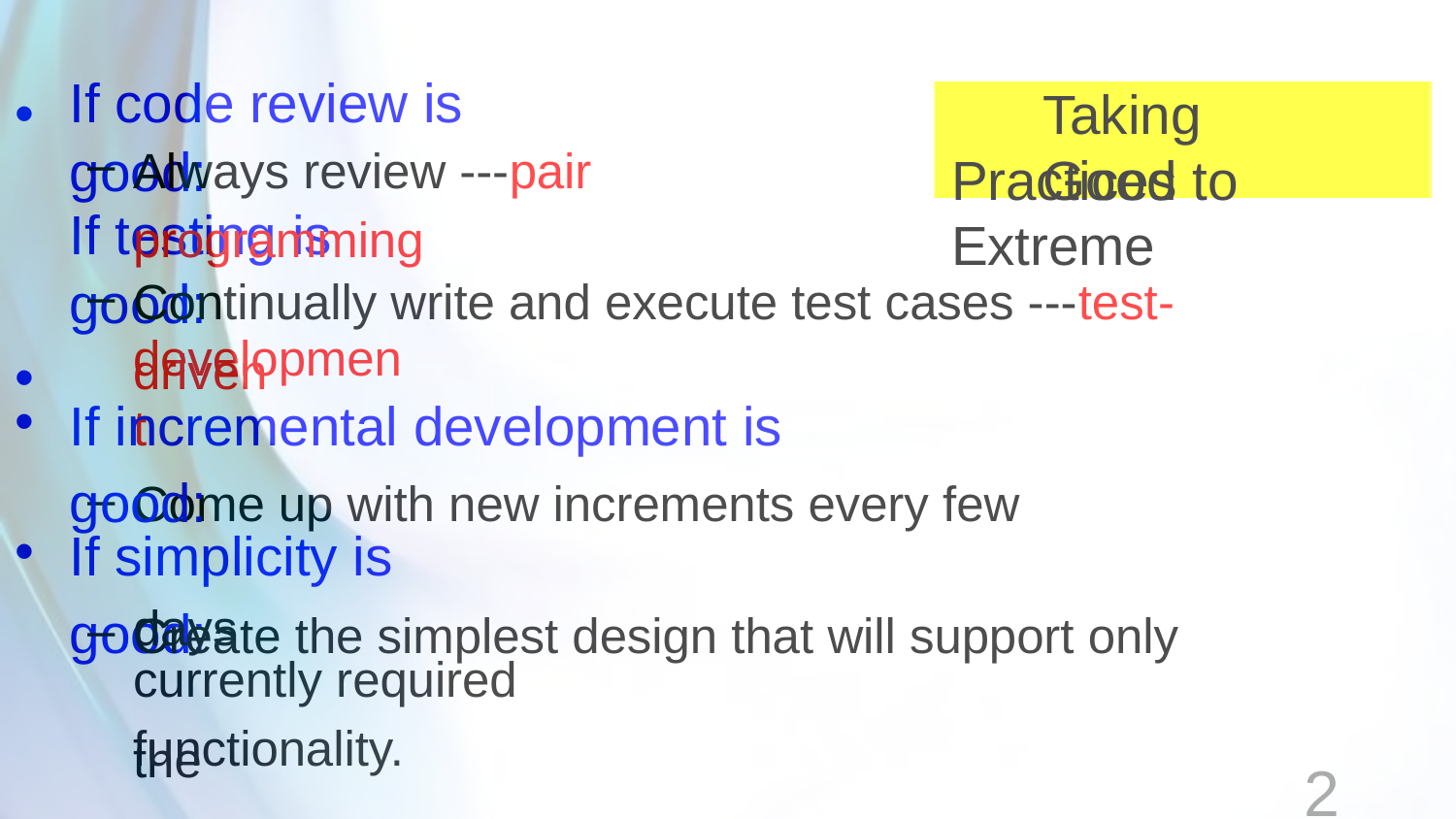

• •
If code review is good:
Taking Good

Always review ---pair programming
–
Practices to Extreme
If testing is good:
–
Continually write and execute test cases ---test-driven
development
•
If incremental development is good:
–
Come up with new increments every few days
•
If simplicity is good:
–
Create the simplest design that will support only the
currently required functionality.
21